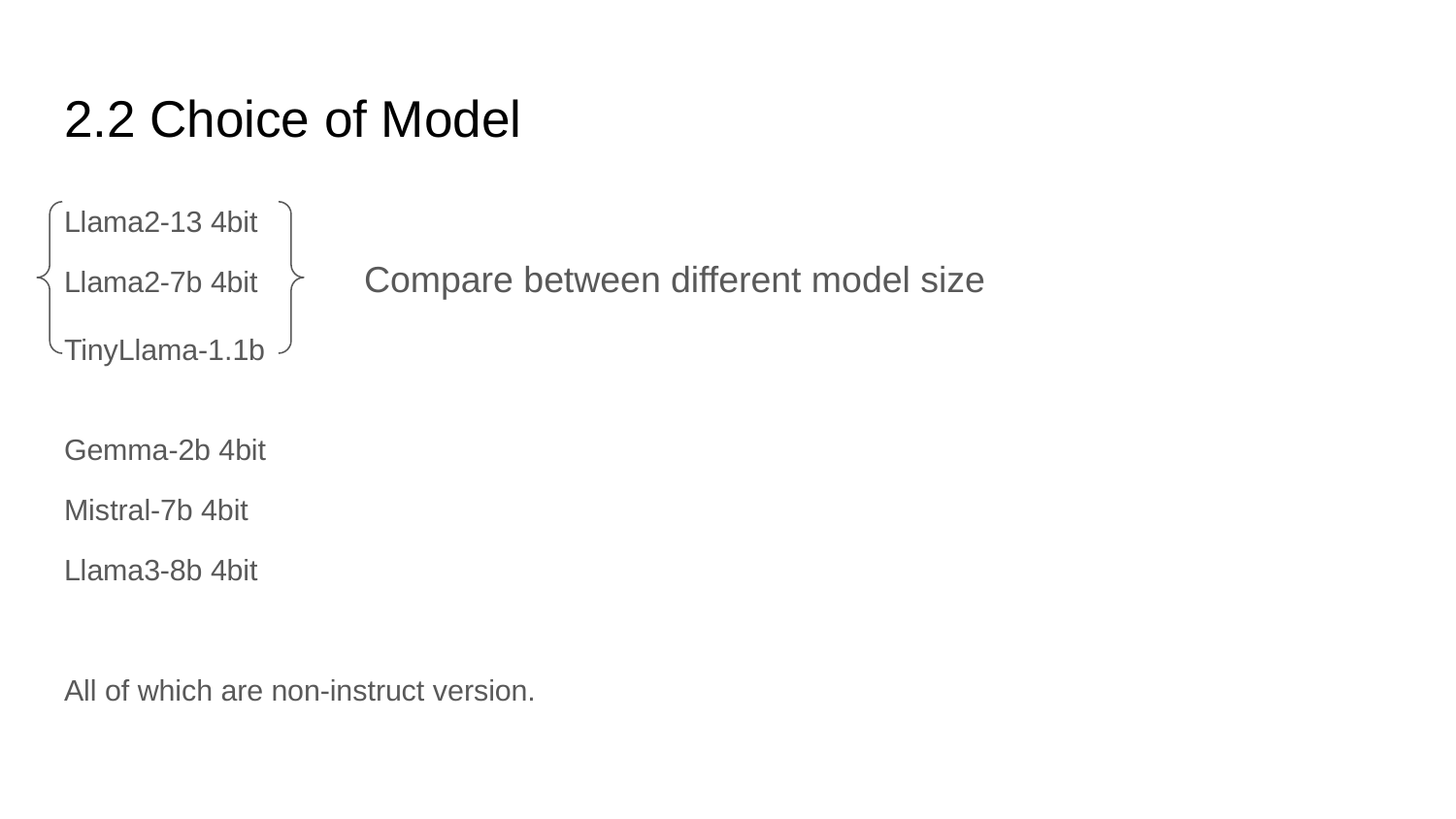

# 2.2 Choice of Model
Llama2-13 4bit
Llama2-7b 4bit
TinyLlama-1.1b

Gemma-2b 4bit
Mistral-7b 4bit
Llama3-8b 4bit

All of which are non-instruct version.

Compare between different model size